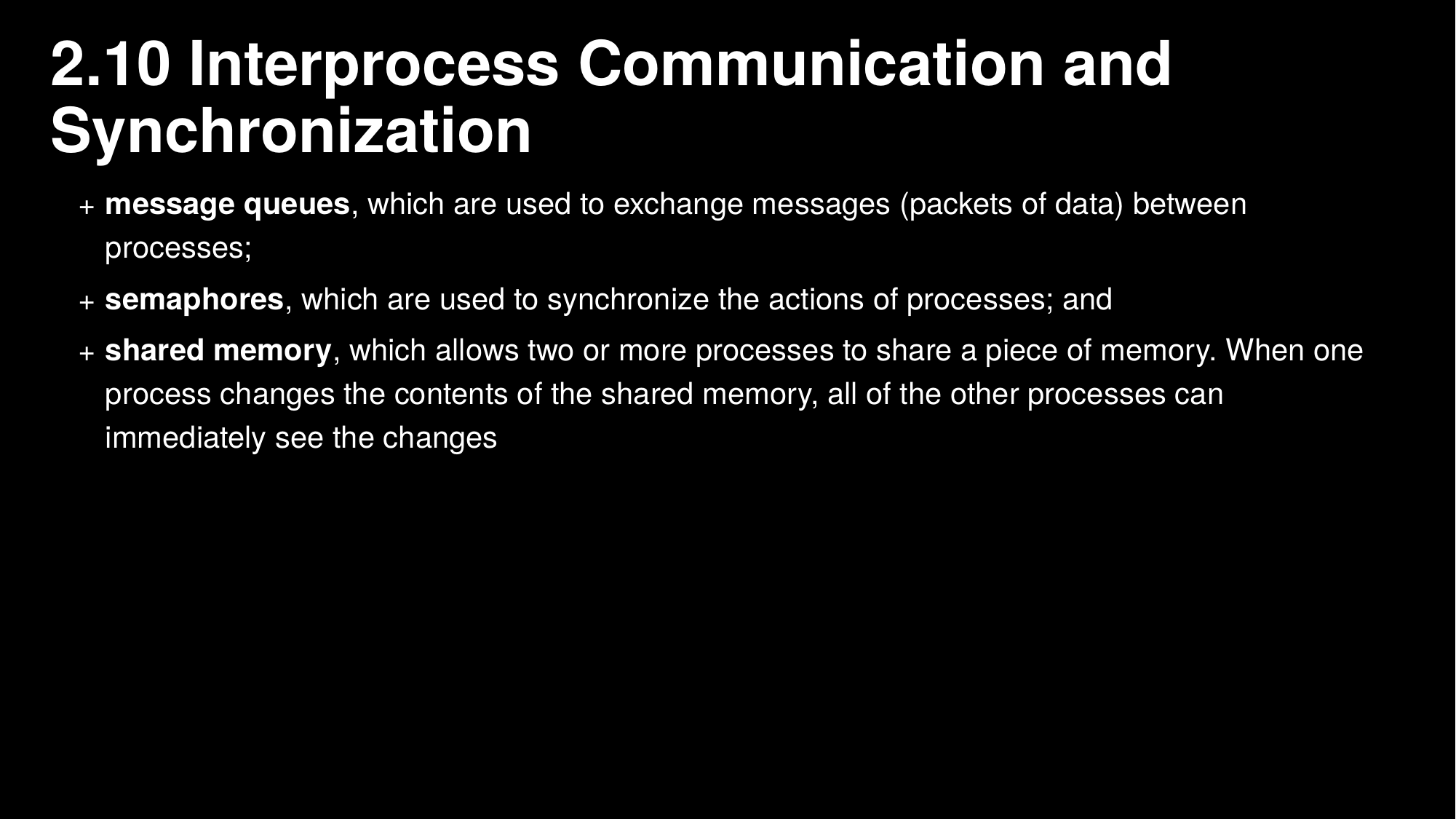

# 2.10 Interprocess Communication and Synchronization
message queues, which are used to exchange messages (packets of data) between processes;
semaphores, which are used to synchronize the actions of processes; and
shared memory, which allows two or more processes to share a piece of memory. When one process changes the contents of the shared memory, all of the other processes can immediately see the changes